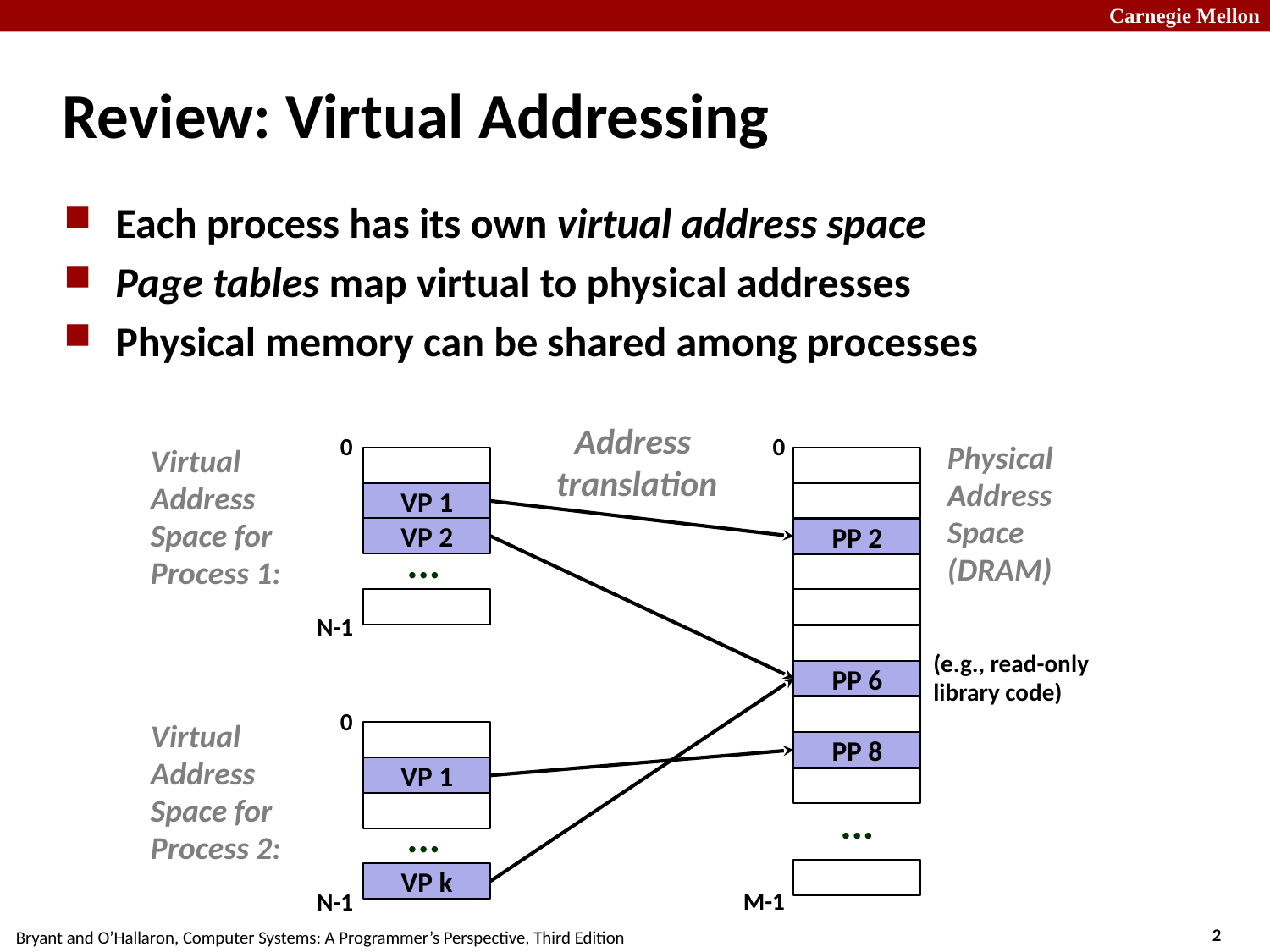

# Review: Virtual Addressing
Each process has its own virtual address space
Page tables map virtual to physical addresses
Physical memory can be shared among processes
Address
translation
0
0
Physical
Address
Space (DRAM)
Virtual Address Space for Process 1:

VP 1
VP 2
PP 2
...

N-1

(e.g., read-only
library code)
PP 6

0
Virtual Address Space for Process 2:

PP 8
VP 1

...
...

VP k
M-1
N-1